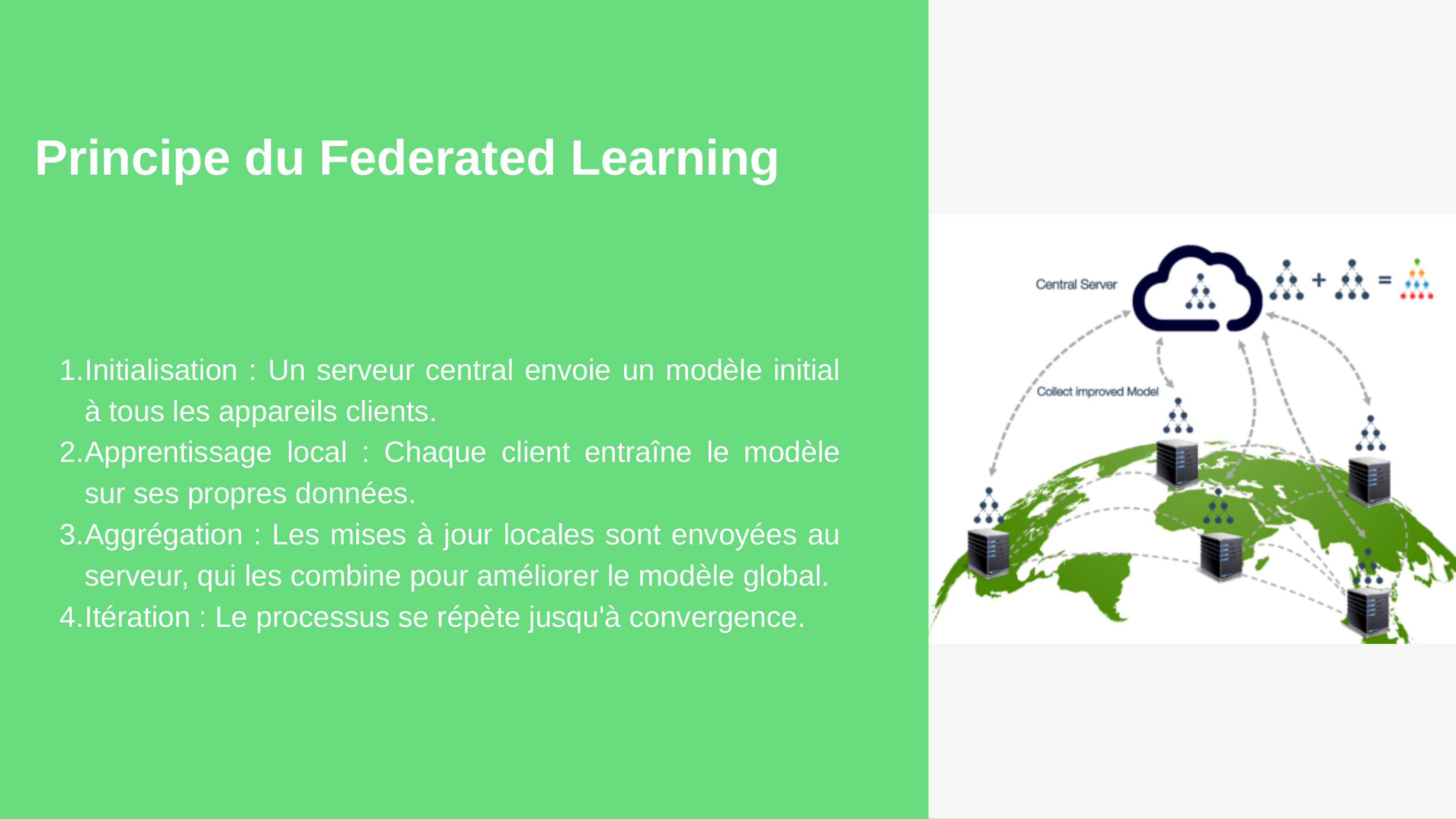

Principe du Federated Learning

Initialisation : Un serveur central envoie un modèle initial à tous les appareils clients.
Apprentissage local : Chaque client entraîne le modèle sur ses propres données.
Aggrégation : Les mises à jour locales sont envoyées au serveur, qui les combine pour améliorer le modèle global.
Itération : Le processus se répète jusqu'à convergence.